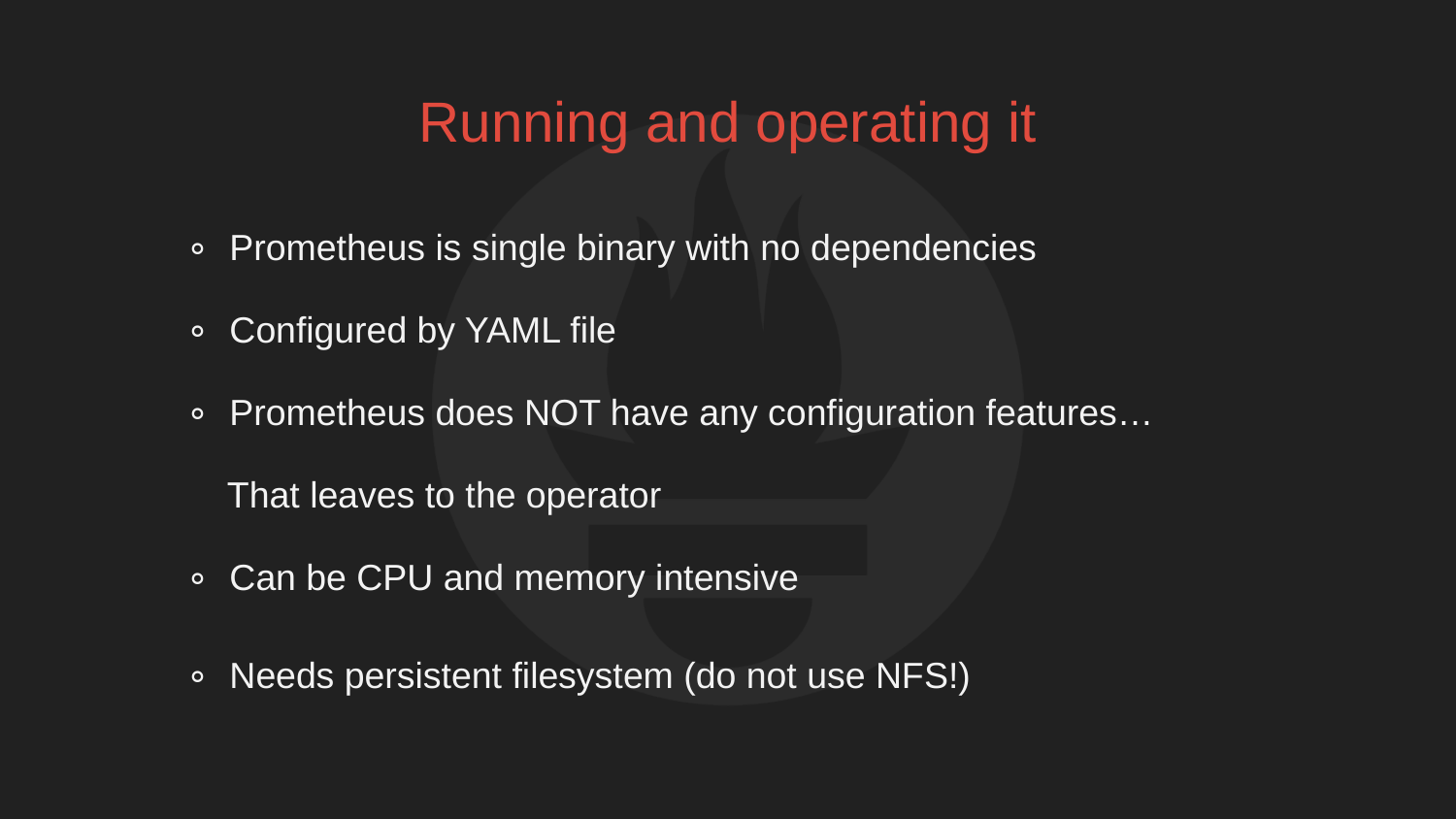

# Running and operating it
∘  Prometheus is single binary with no dependencies
∘  Configured by YAML file
∘  Prometheus does NOT have any configuration features…
    That leaves to the operator
∘  Can be CPU and memory intensive
∘  Needs persistent filesystem (do not use NFS!)